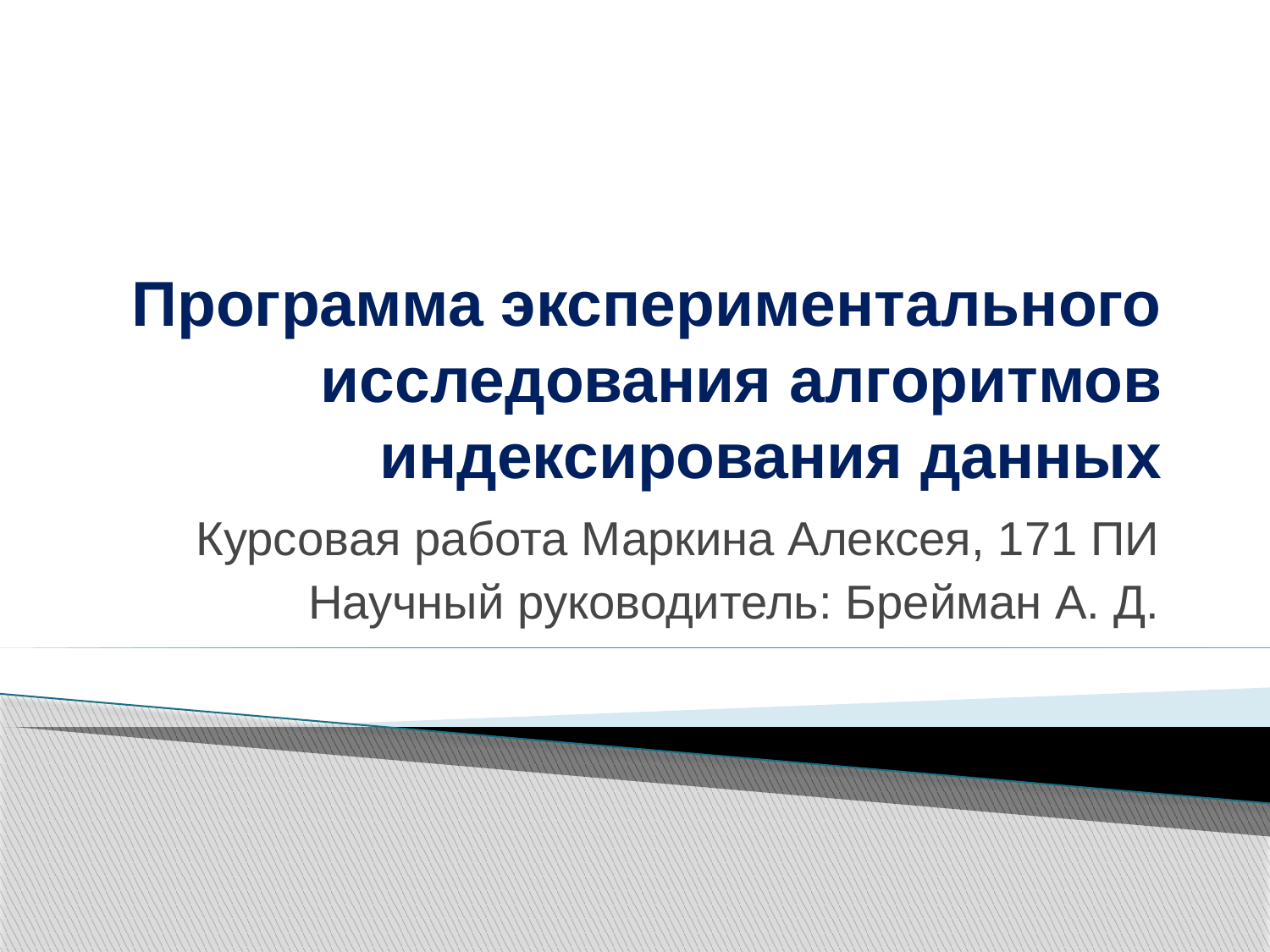

# Программа экспериментального исследования алгоритмов индексирования данных
Курсовая работа Маркина Алексея, 171 ПИ
Научный руководитель: Брейман А. Д.